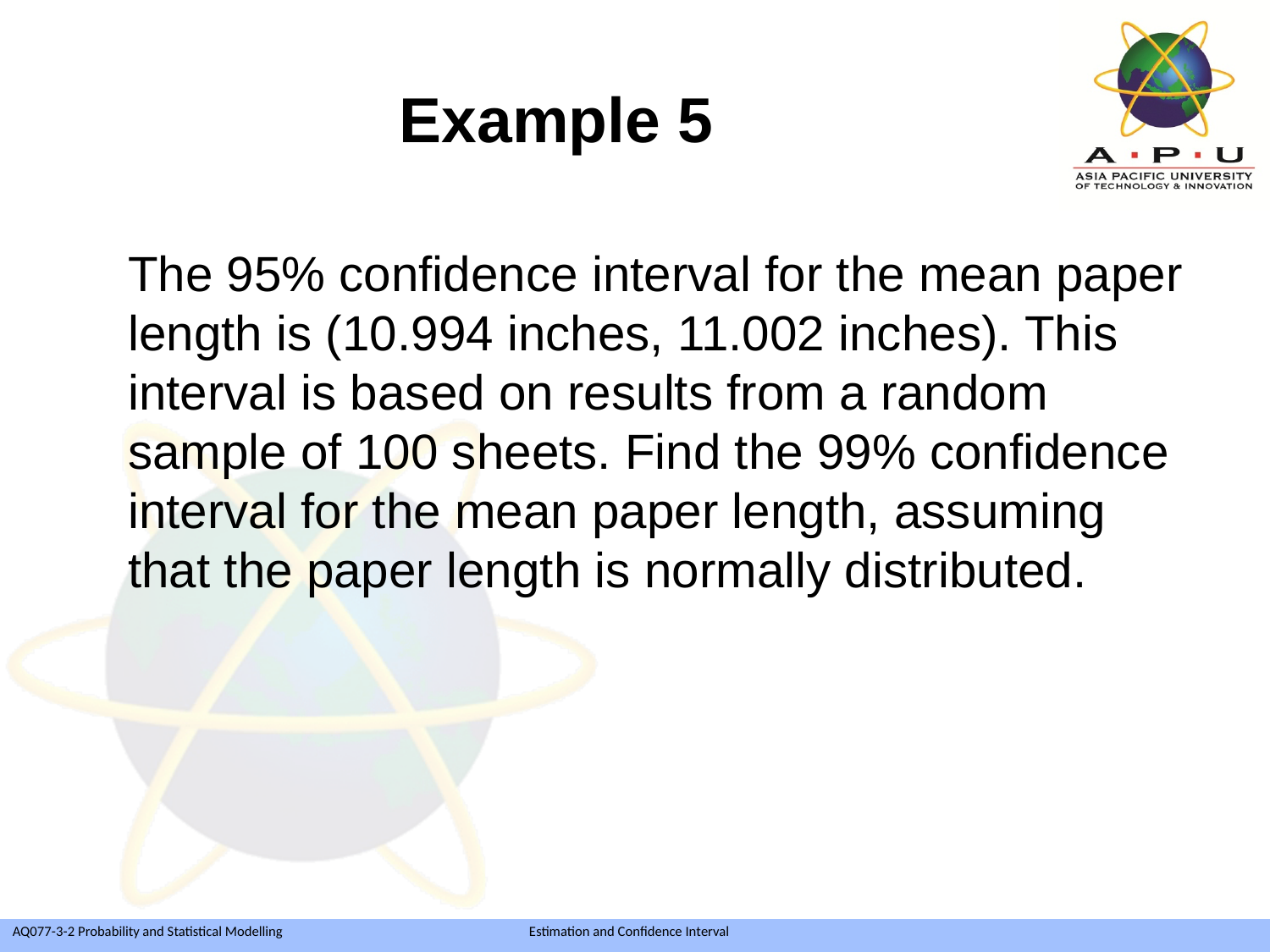

# Example 5
	The 95% confidence interval for the mean paper length is (10.994 inches, 11.002 inches). This interval is based on results from a random sample of 100 sheets. Find the 99% confidence interval for the mean paper length, assuming that the paper length is normally distributed.